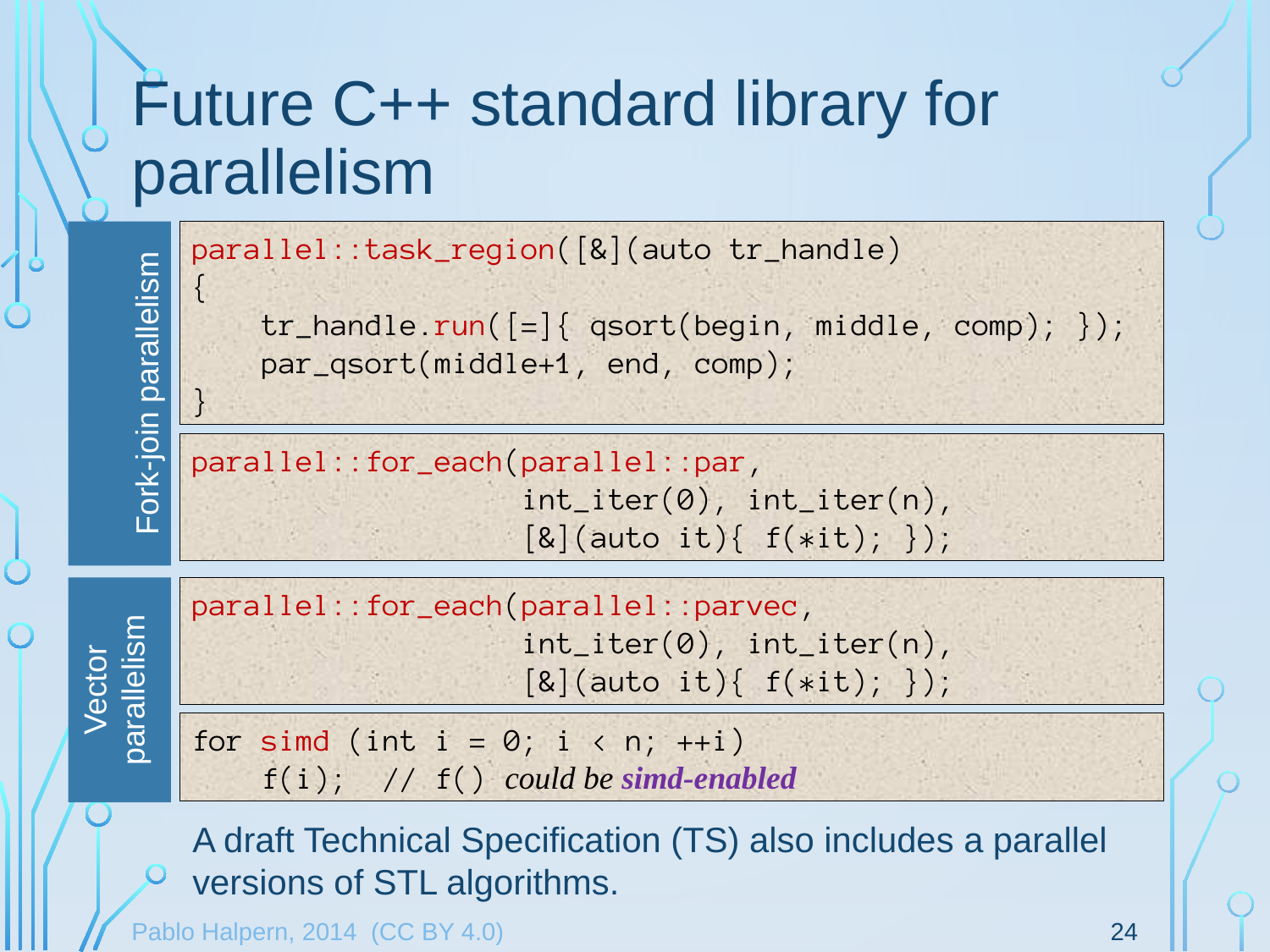

# Future C++ standard library for parallelism
Fork-join parallelism
parallel::task_region([&](auto tr_handle)
{
    tr_handle.run([=]{ qsort(begin, middle, comp); });
    par_qsort(middle+1, end, comp);
}
parallel::for_each(parallel::par,
                   int_iter(0), int_iter(n),
                   [&](auto it){ f(*it); });
Vector parallelism
parallel::for_each(parallel::parvec,
                   int_iter(0), int_iter(n),
                   [&](auto it){ f(*it); });
for simd (int i = 0; i < n; ++i)
    f(i);  // f() could be simd-enabled
A draft Technical Specification (TS) also includes a parallel versions of STL algorithms.
24
Pablo Halpern, 2014  (CC BY 4.0)